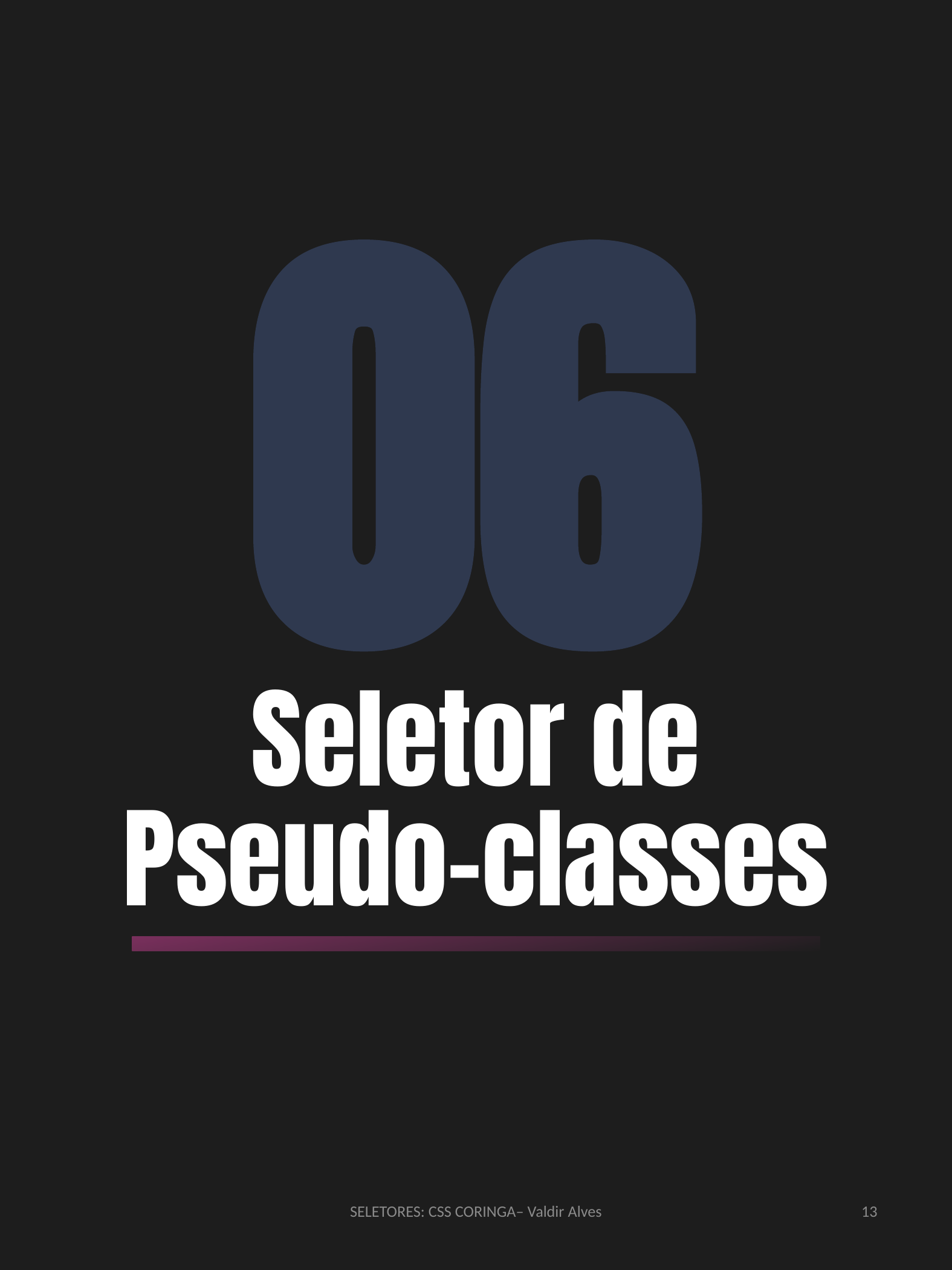

06

Seletor de Pseudo-classes

SELETORES: CSS CORINGA– Valdir Alves
13